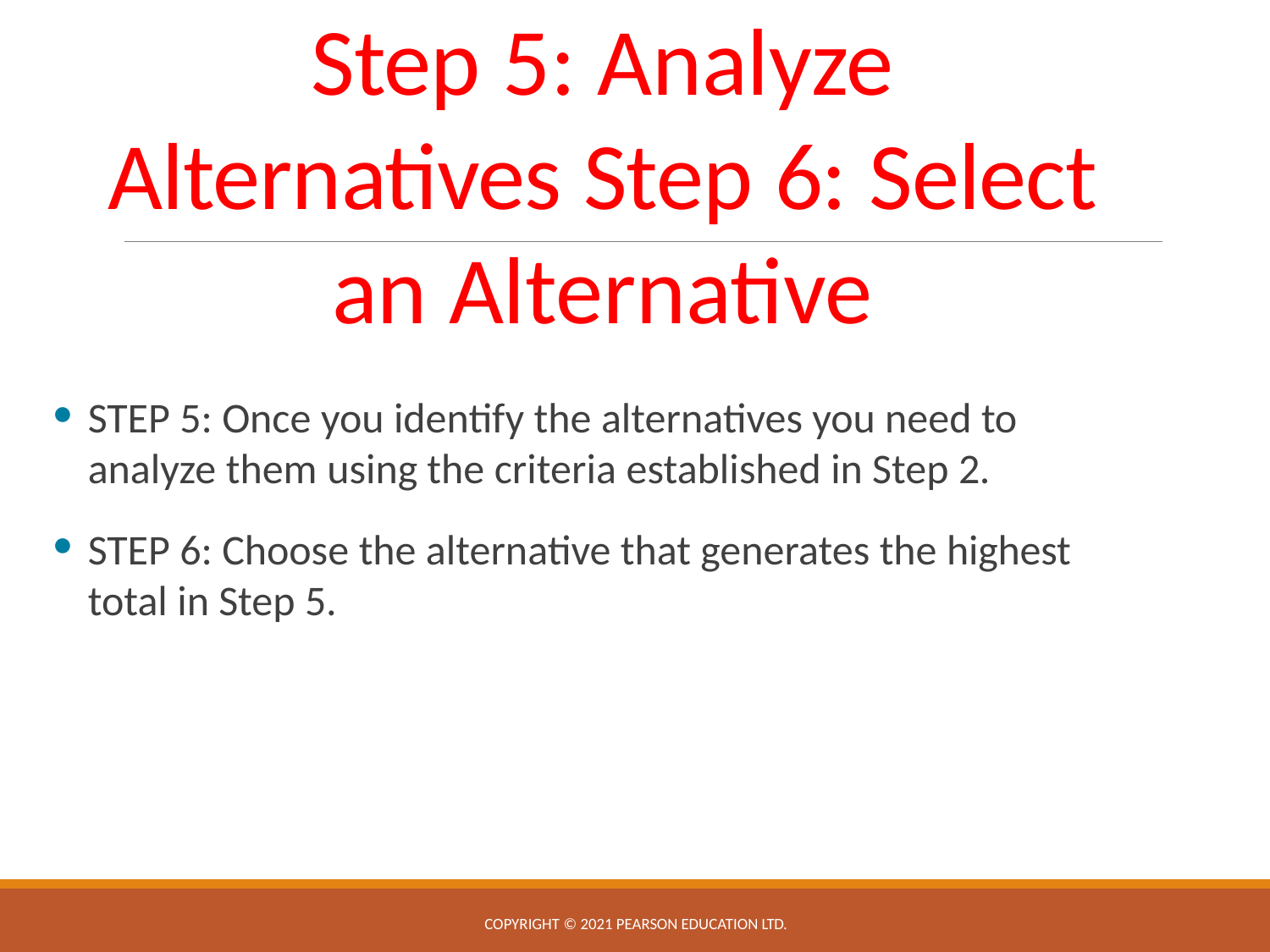

# Decision-Making Process Step 5: Analyze Alternatives Step 6: Select an Alternative
STEP 5: Once you identify the alternatives you need to analyze them using the criteria established in Step 2.
STEP 6: Choose the alternative that generates the highest total in Step 5.
Copyright © 2021 Pearson Education Ltd.